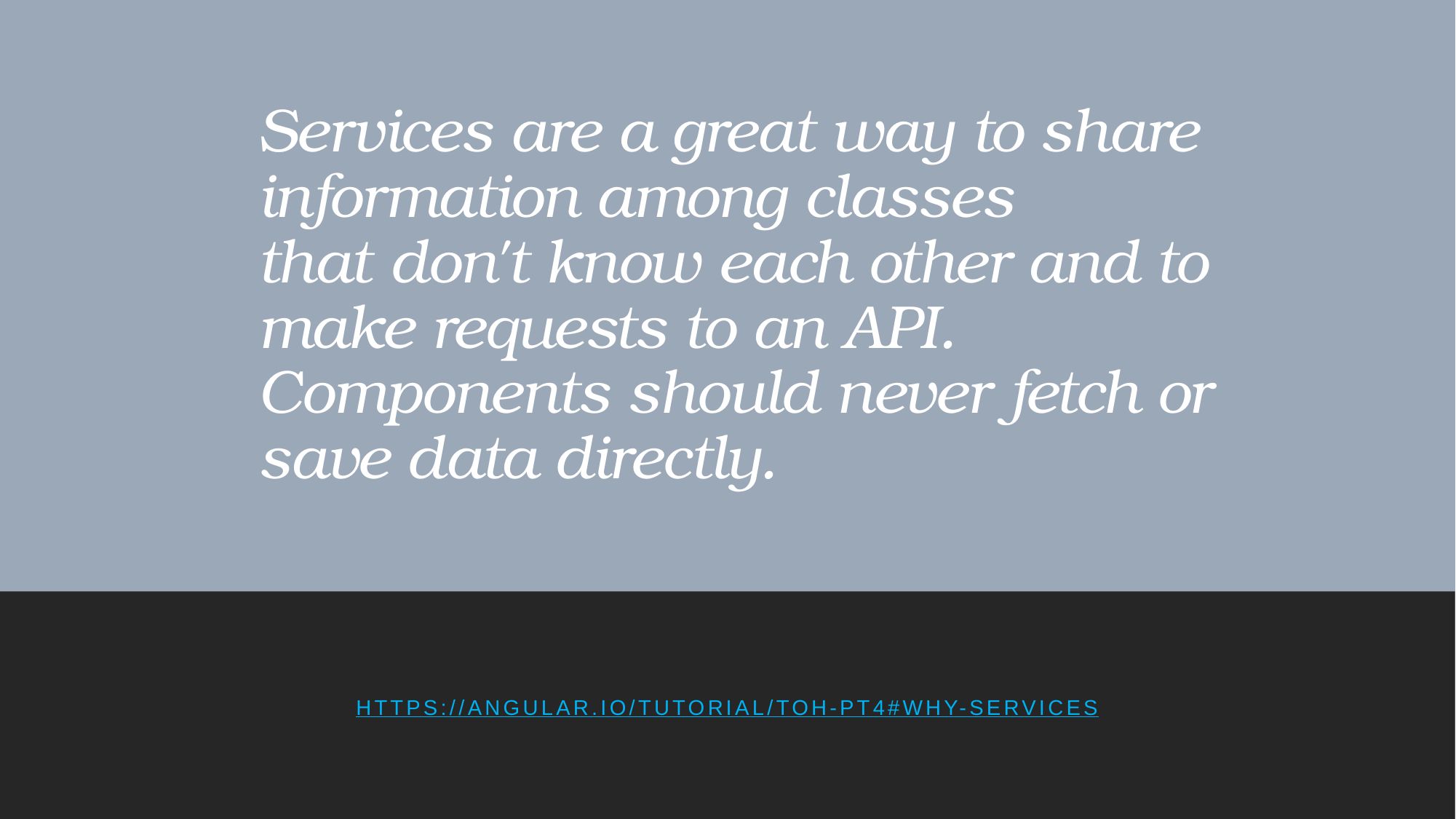

# Services are a great way to share information among classes that don't know each other and to make requests to an API. Components should never fetch or save data directly.
https://angular.io/tutorial/toh-pt4#why-services